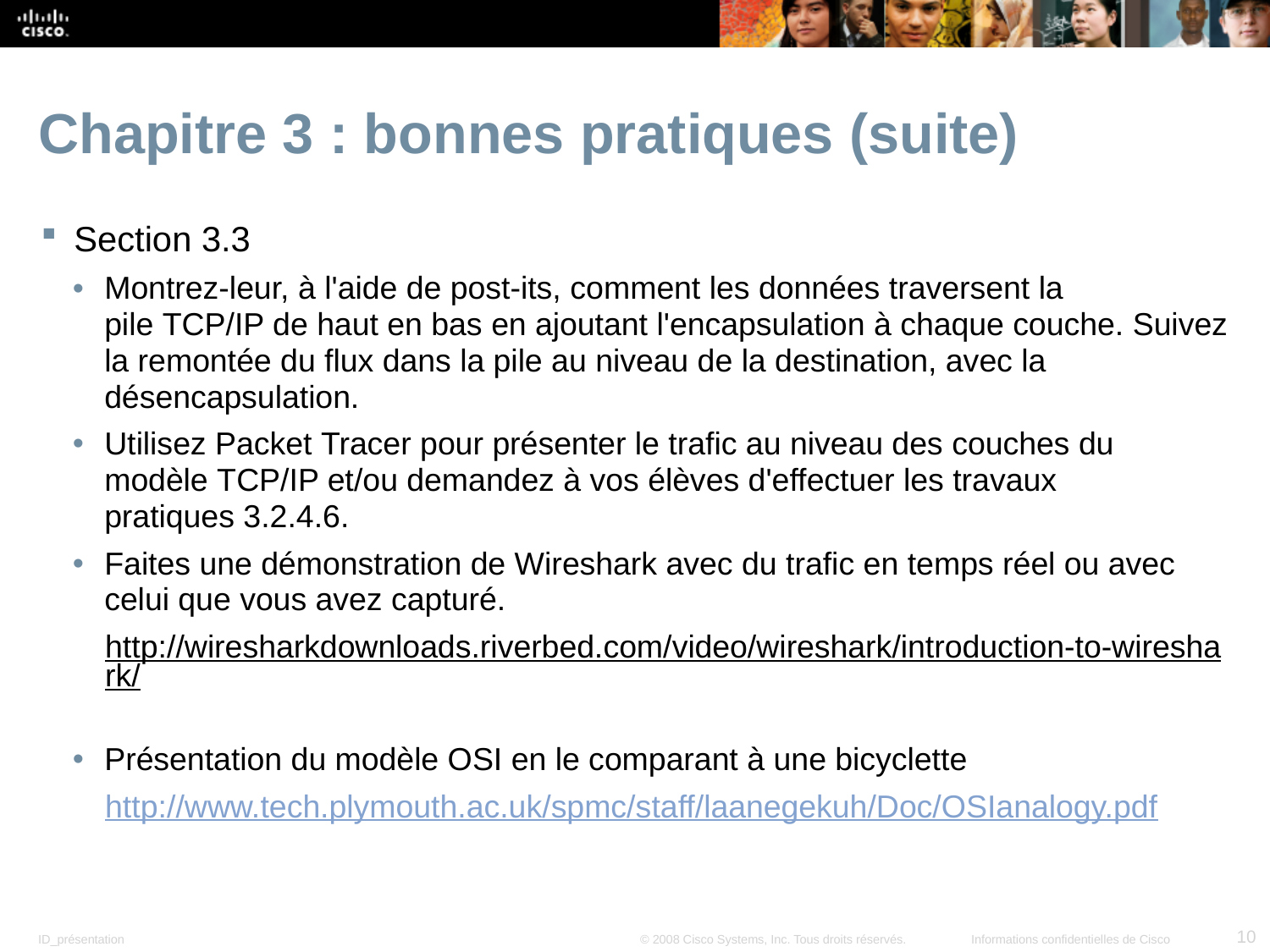

# Chapitre 3 : bonnes pratiques (suite)
Section 3.3
Montrez-leur, à l'aide de post-its, comment les données traversent la pile TCP/IP de haut en bas en ajoutant l'encapsulation à chaque couche. Suivez la remontée du flux dans la pile au niveau de la destination, avec la désencapsulation.
Utilisez Packet Tracer pour présenter le trafic au niveau des couches du modèle TCP/IP et/ou demandez à vos élèves d'effectuer les travaux pratiques 3.2.4.6.
Faites une démonstration de Wireshark avec du trafic en temps réel ou avec celui que vous avez capturé.
http://wiresharkdownloads.riverbed.com/video/wireshark/introduction-to-wireshark/
Présentation du modèle OSI en le comparant à une bicyclette
http://www.tech.plymouth.ac.uk/spmc/staff/laanegekuh/Doc/OSIanalogy.pdf